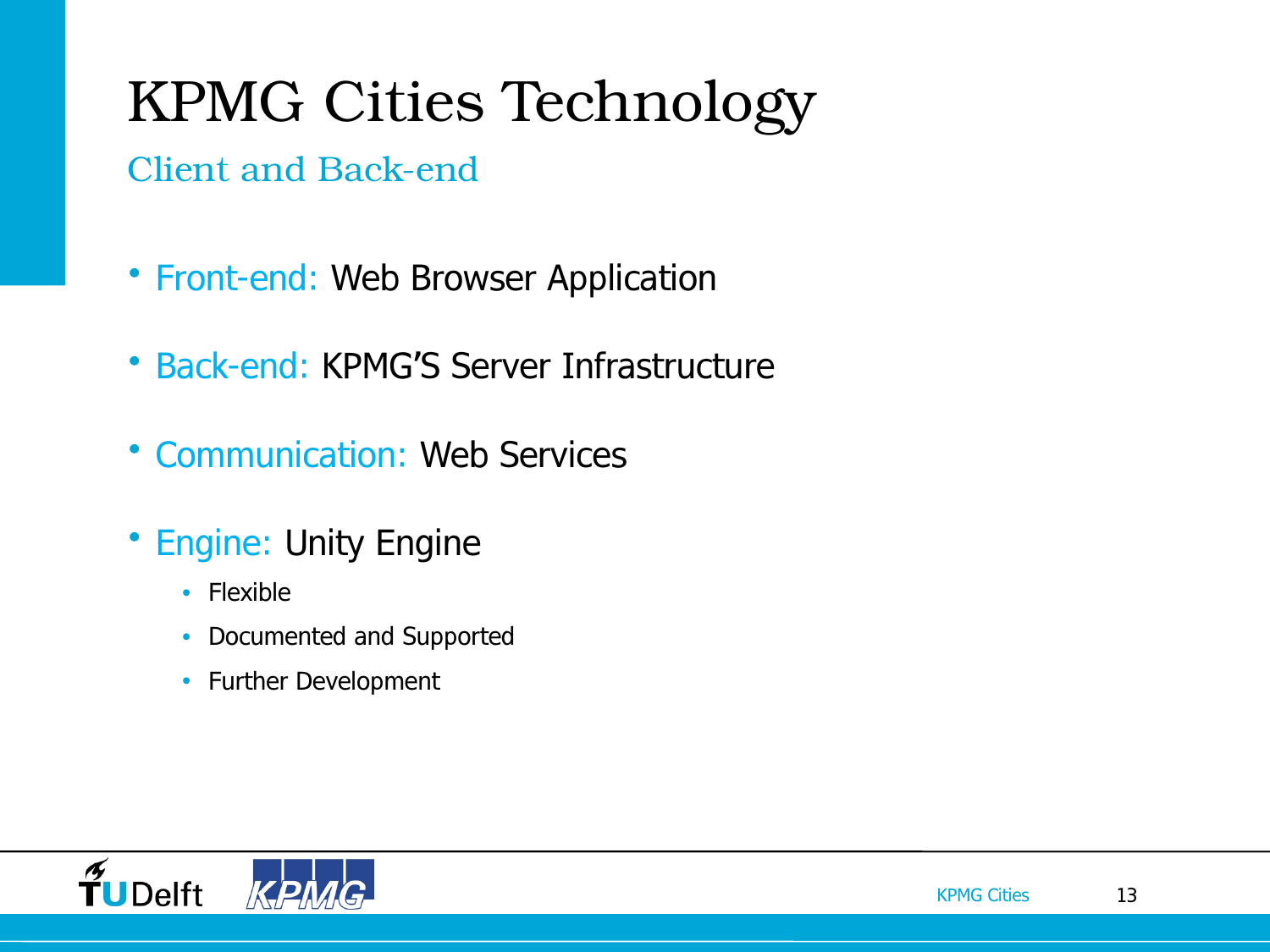

# KPMG Cities Technology
Client and Back-end
Front-end: Web Browser Application

Back-end: KPMG’S Server Infrastructure

Communication: Web Services

Engine: Unity Engine
Flexible
Documented and Supported
Further Development